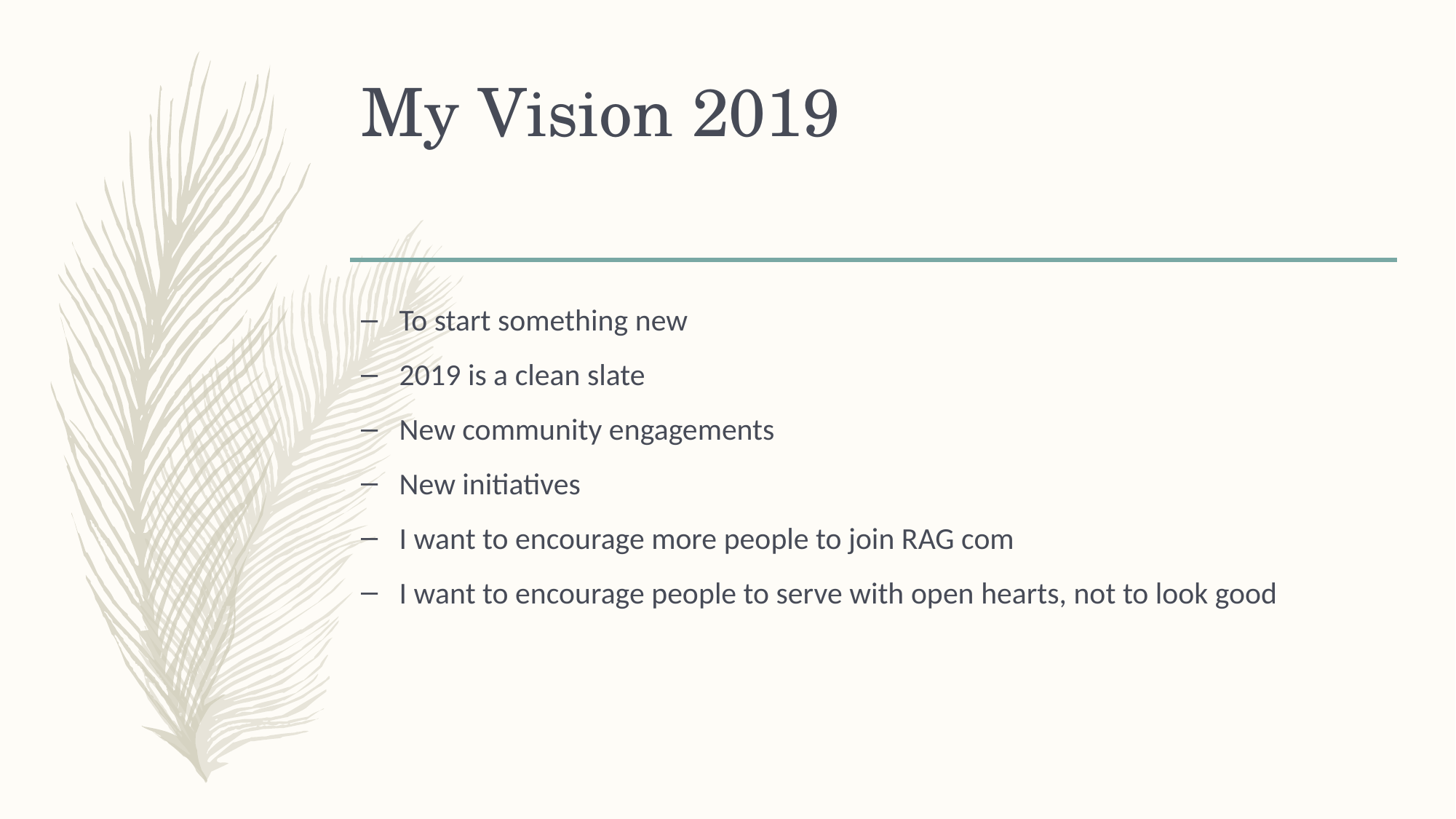

# My Vision 2019
To start something new
2019 is a clean slate
New community engagements
New initiatives
I want to encourage more people to join RAG com
I want to encourage people to serve with open hearts, not to look good